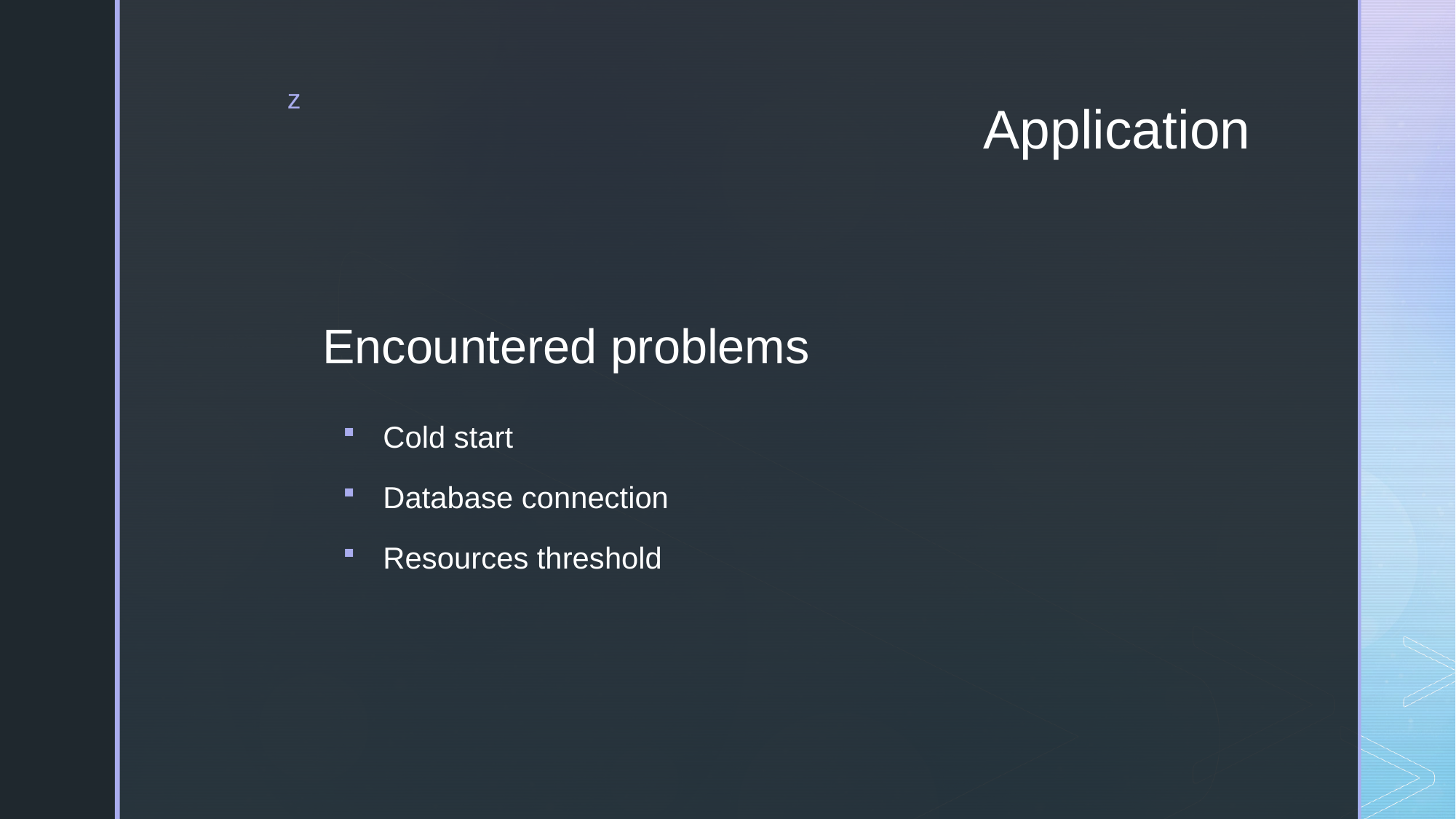

# Application
Encountered problems
Cold start
Database connection
Resources threshold